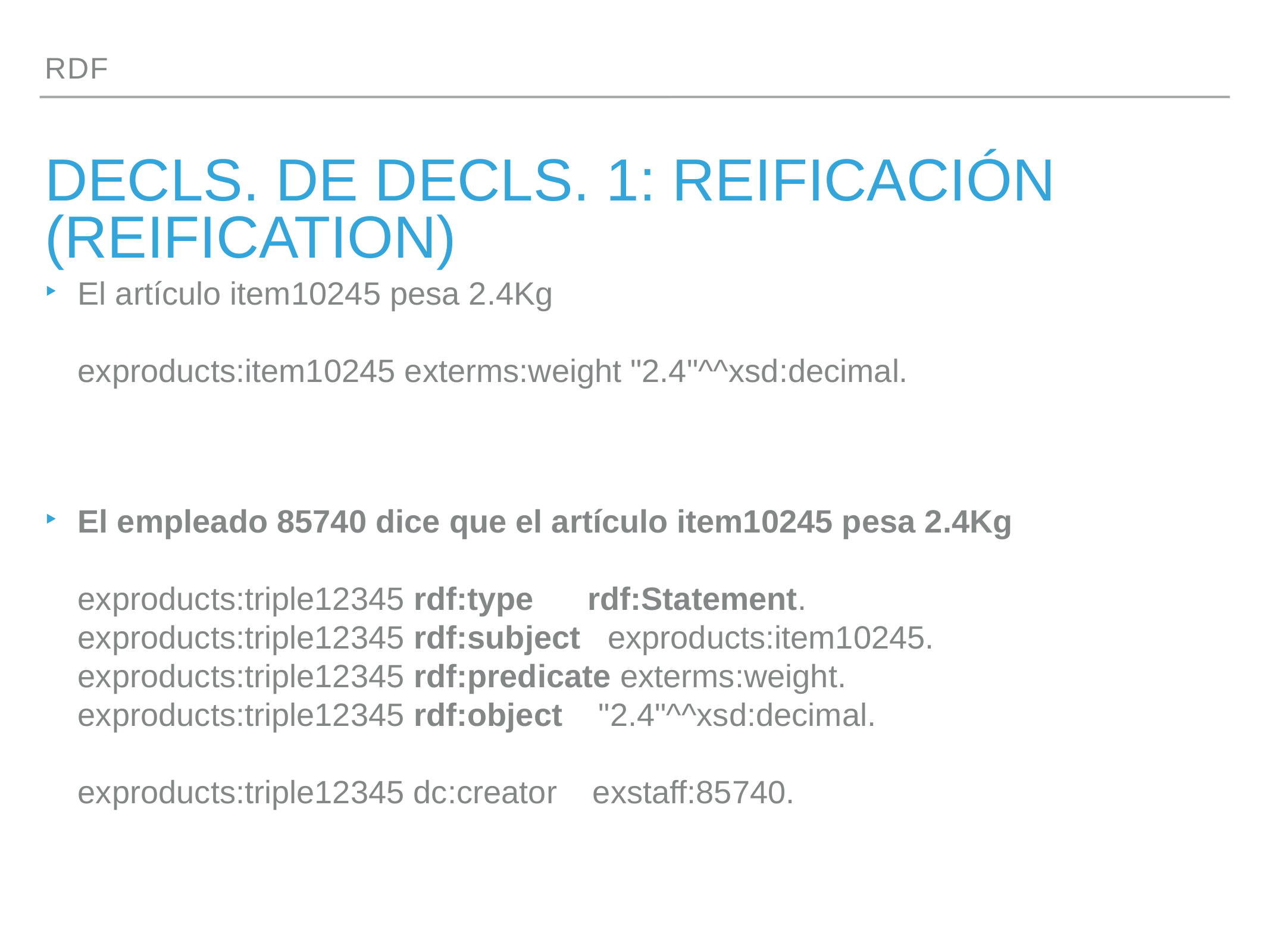

RDF
# DECLS. DE DECLS. 1: Reificación (Reification)
El artículo item10245 pesa 2.4Kg
exproducts:item10245 exterms:weight "2.4"^^xsd:decimal.
El empleado 85740 dice que el artículo item10245 pesa 2.4Kg
exproducts:triple12345 rdf:type      rdf:Statement.
exproducts:triple12345 rdf:subject   exproducts:item10245.
exproducts:triple12345 rdf:predicate exterms:weight.
exproducts:triple12345 rdf:object    "2.4"^^xsd:decimal.
exproducts:triple12345 dc:creator    exstaff:85740.